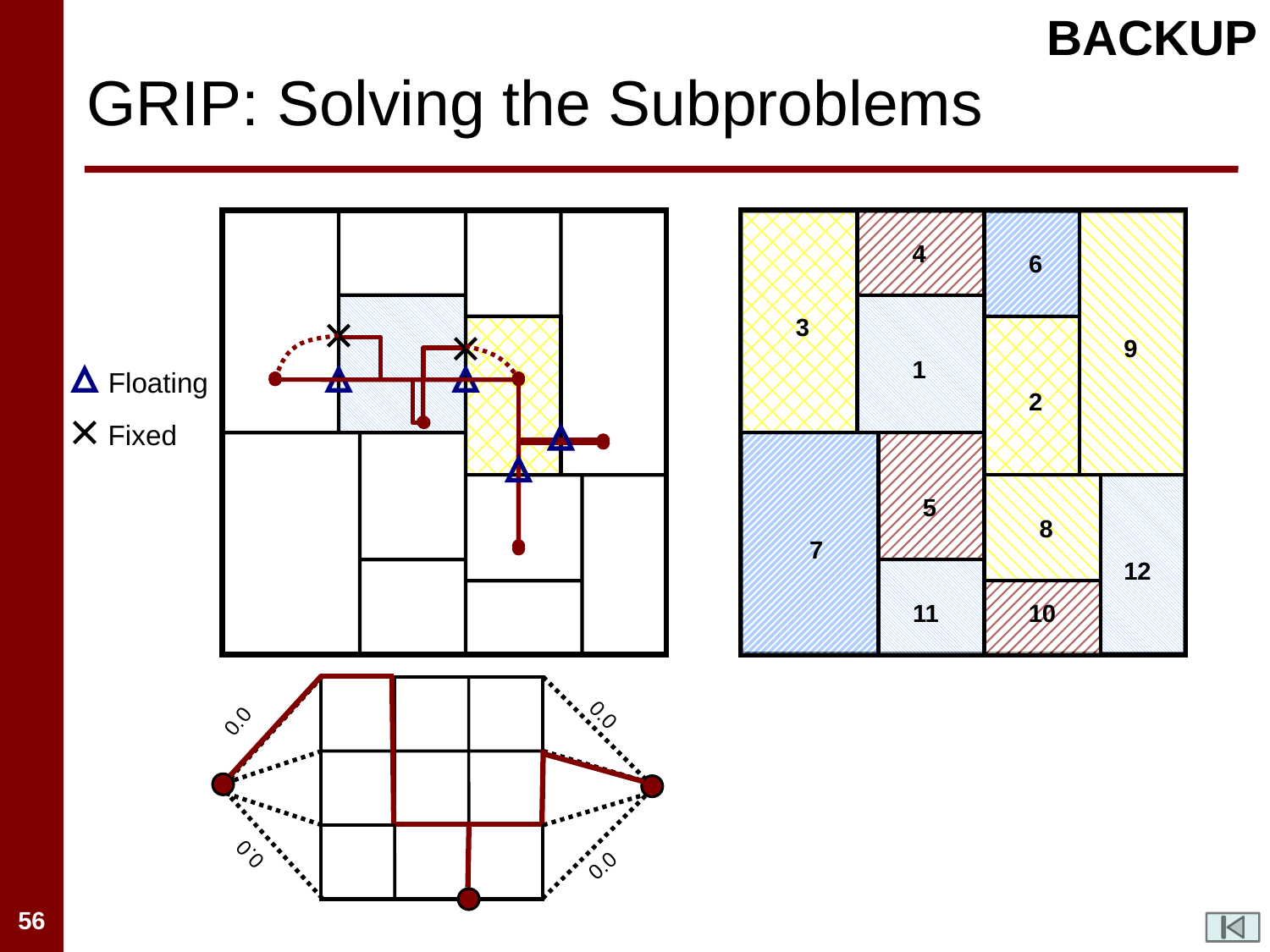

BACKUP
# GRIP: Solving the Subproblems

4
6
3
9
1
2
5
8
7
12
11
10

Floating

Fixed

0.0
0.0

0.0
0.0